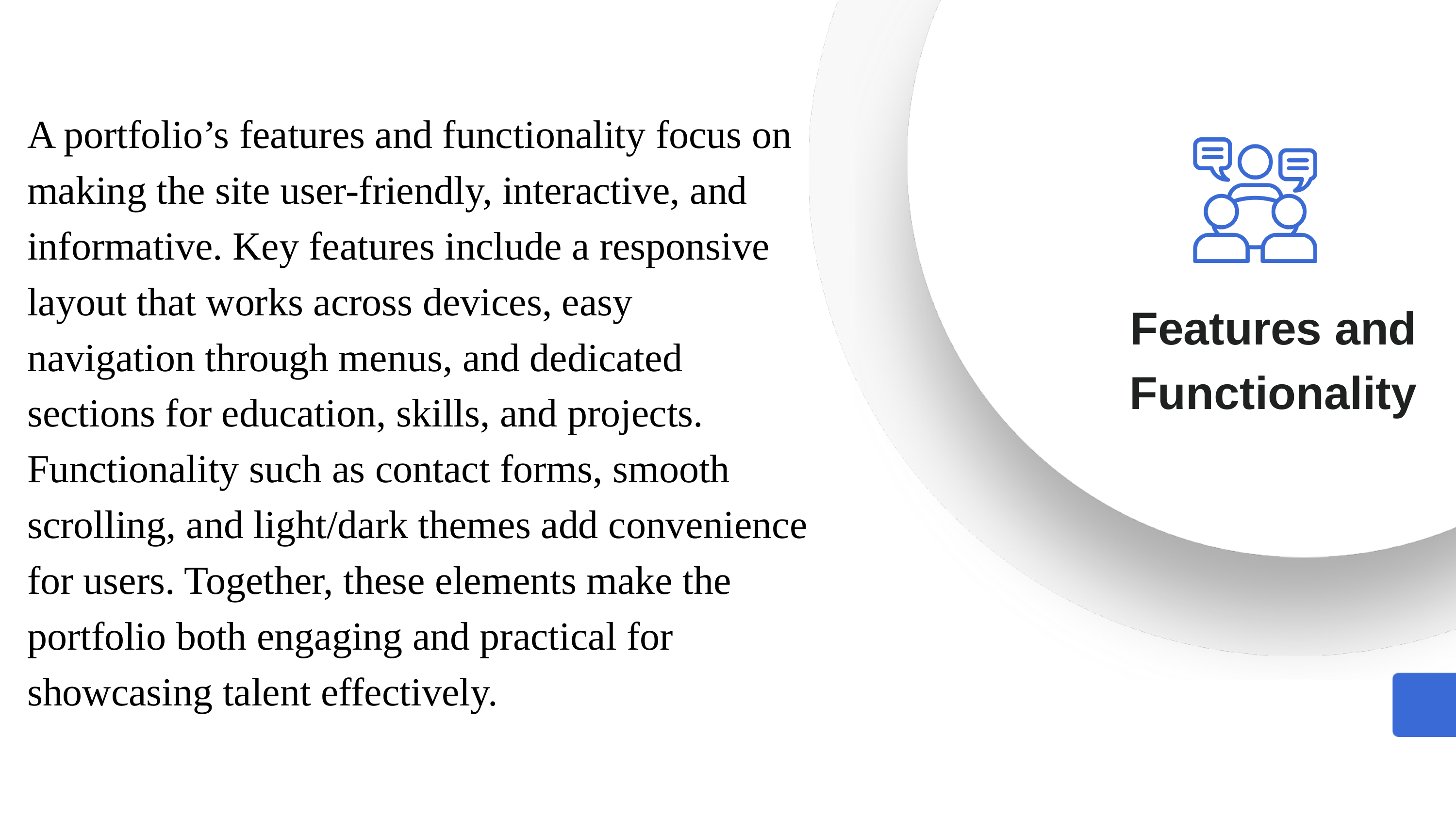

A portfolio’s features and functionality focus on making the site user-friendly, interactive, and informative. Key features include a responsive layout that works across devices, easy navigation through menus, and dedicated sections for education, skills, and projects. Functionality such as contact forms, smooth scrolling, and light/dark themes add convenience for users. Together, these elements make the portfolio both engaging and practical for showcasing talent effectively.

Features and Functionality